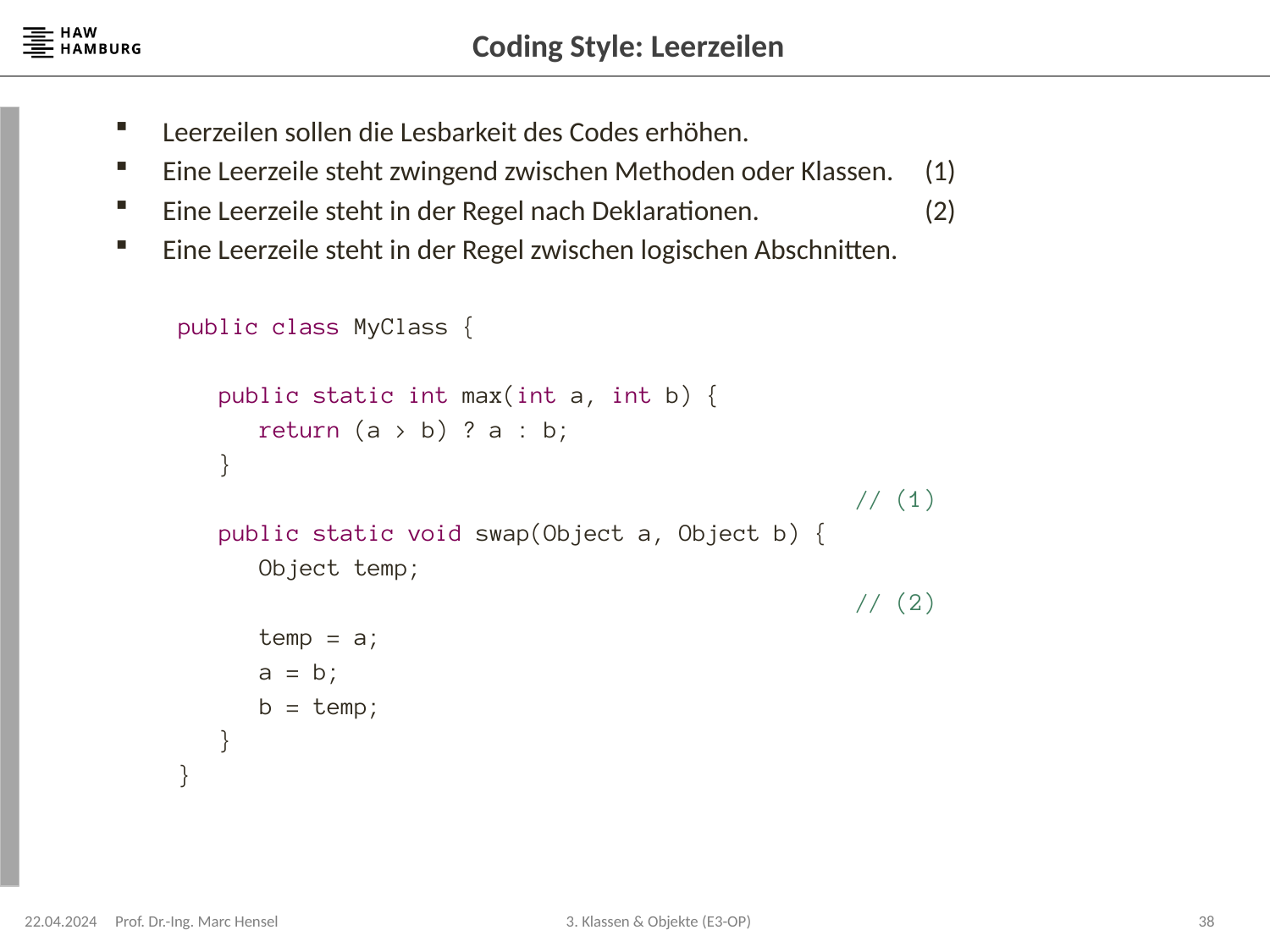

# Coding Style: Leerzeilen
Leerzeilen sollen die Lesbarkeit des Codes erhöhen.
Eine Leerzeile steht zwingend zwischen Methoden oder Klassen.	(1)
Eine Leerzeile steht in der Regel nach Deklarationen.		(2)
Eine Leerzeile steht in der Regel zwischen logischen Abschnitten.

public class MyClass {

   public static int max(int a, int b) {
      return (a > b) ? a : b;
   }
                                                  // (1)
   public static void swap(Object a, Object b) {
      Object temp;
                                                  // (2)
      temp = a;
      a = b;
      b = temp;
   }
}
22.04.2024
Prof. Dr.-Ing. Marc Hensel
38